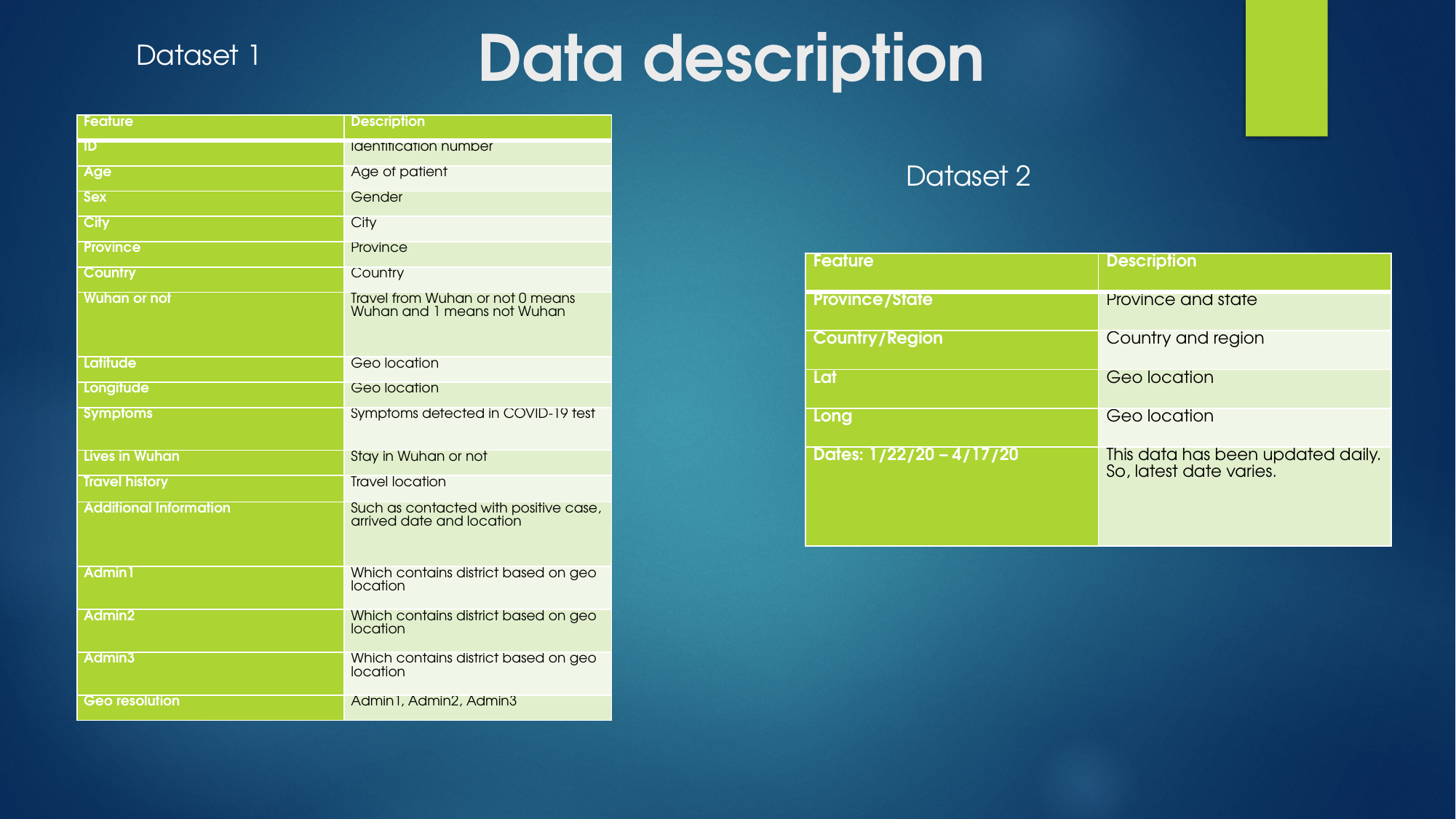

# Data description
Dataset 1
| Feature | Description |
| --- | --- |
| ID | Identification number |
| Age | Age of patient |
| Sex | Gender |
| City | City |
| Province | Province |
| Country | Country |
| Wuhan or not | Travel from Wuhan or not 0 means Wuhan and 1 means not Wuhan |
| Latitude | Geo location |
| Longitude | Geo location |
| Symptoms | Symptoms detected in COVID-19 test |
| Lives in Wuhan | Stay in Wuhan or not |
| Travel history | Travel location |
| Additional Information | Such as contacted with positive case, arrived date and location |
| Admin1 | Which contains district based on geo location |
| Admin2 | Which contains district based on geo location |
| Admin3 | Which contains district based on geo location |
| Geo resolution | Admin1, Admin2, Admin3 |
Dataset 2
| Feature | Description |
| --- | --- |
| Province/State | Province and state |
| Country/Region | Country and region |
| Lat | Geo location |
| Long | Geo location |
| Dates: 1/22/20 – 4/17/20 | This data has been updated daily. So, latest date varies. |